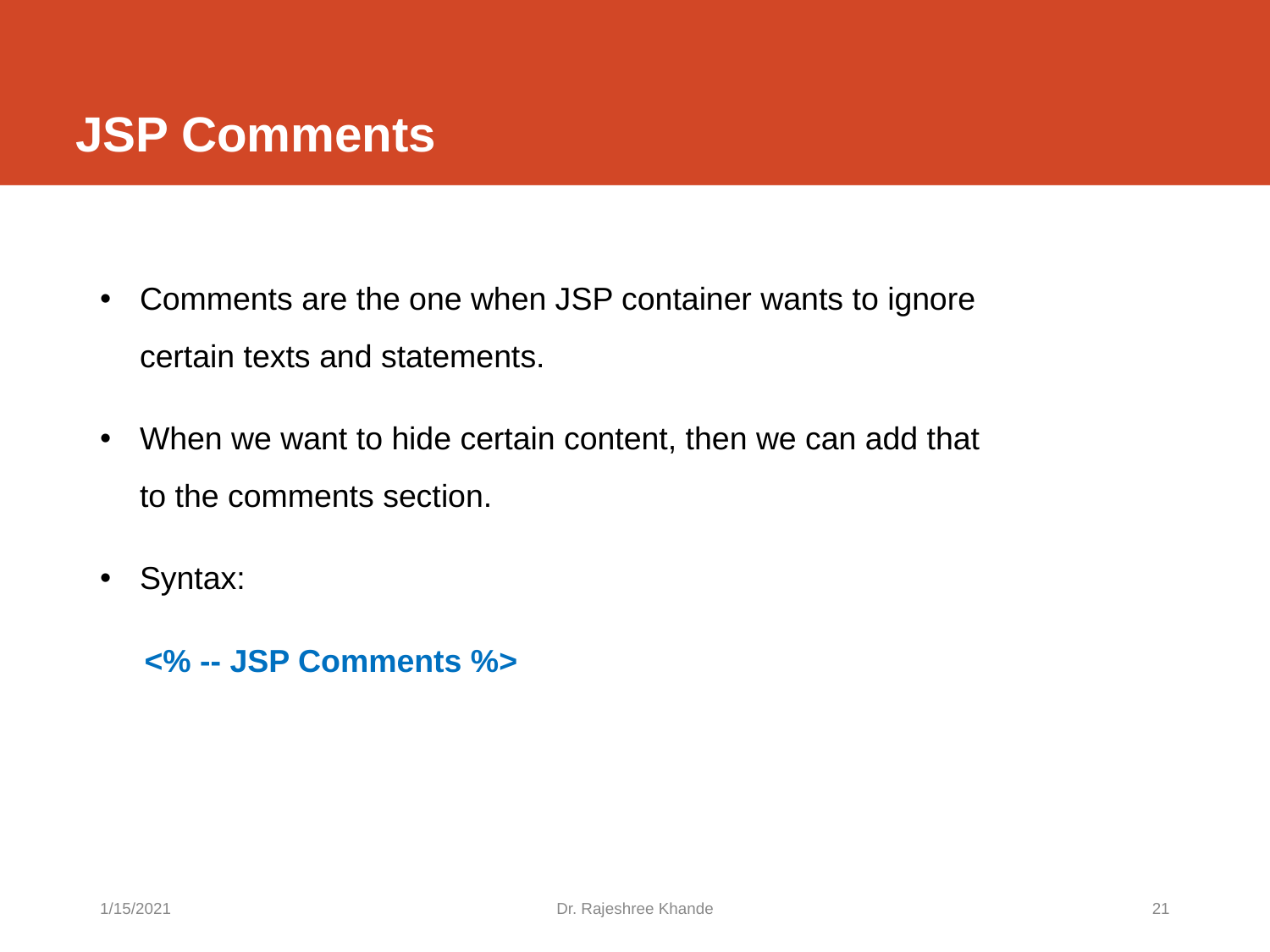

# JSP Comments
Comments are the one when JSP container wants to ignore certain texts and statements.
When we want to hide certain content, then we can add that to the comments section.
Syntax:
     <% -- JSP Comments %>

1/15/2021
Dr. Rajeshree Khande
21